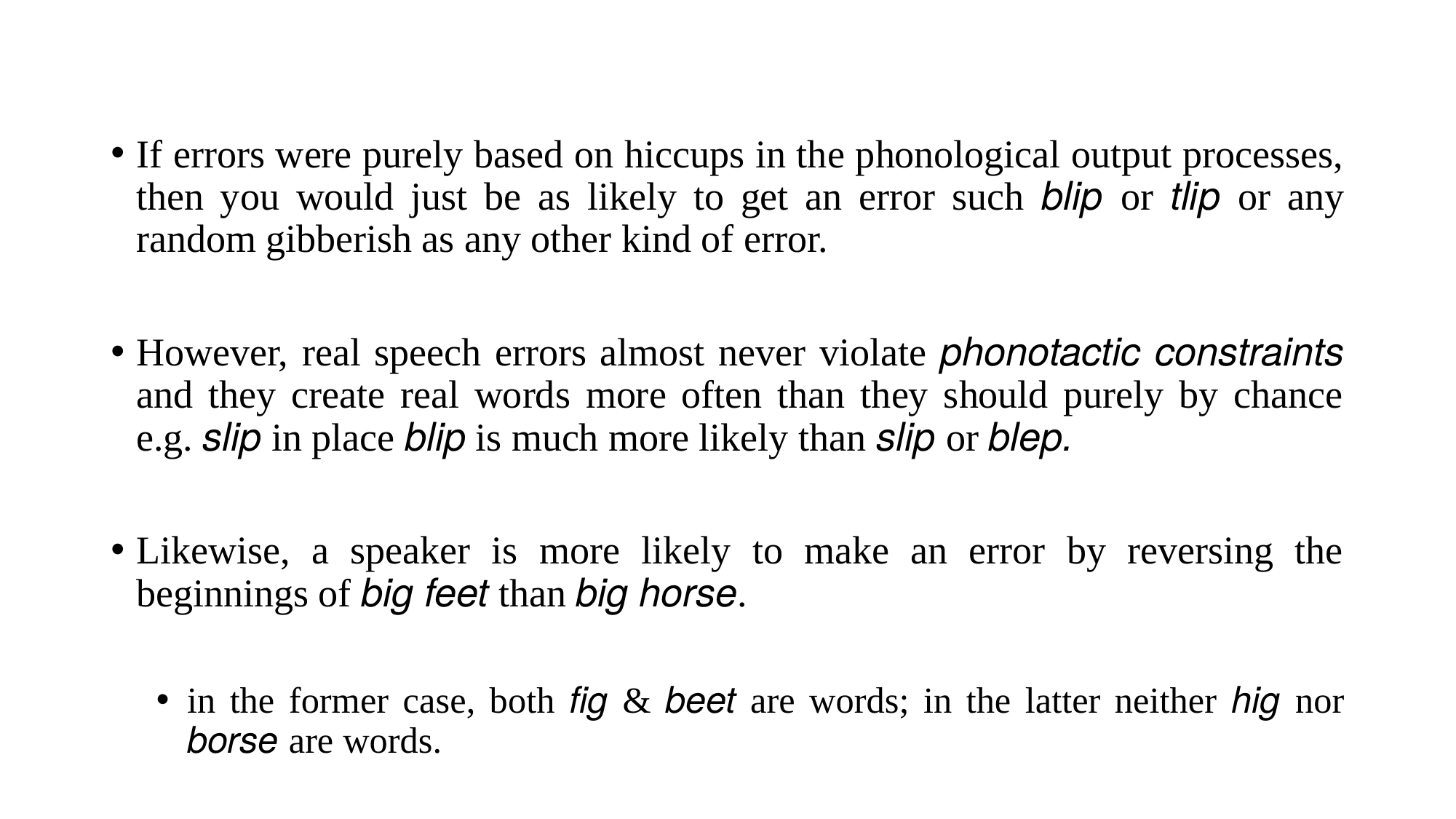

If errors were purely based on hiccups in the phonological output processes, then you would just be as likely to get an error such blip or tlip or any random gibberish as any other kind of error.

However, real speech errors almost never violate phonotactic constraints and they create real words more often than they should purely by chance e.g. slip in place blip is much more likely than slip or blep.

Likewise, a speaker is more likely to make an error by reversing the beginnings of big feet than big horse.

in the former case, both fig & beet are words; in the latter neither hig nor borse are words.